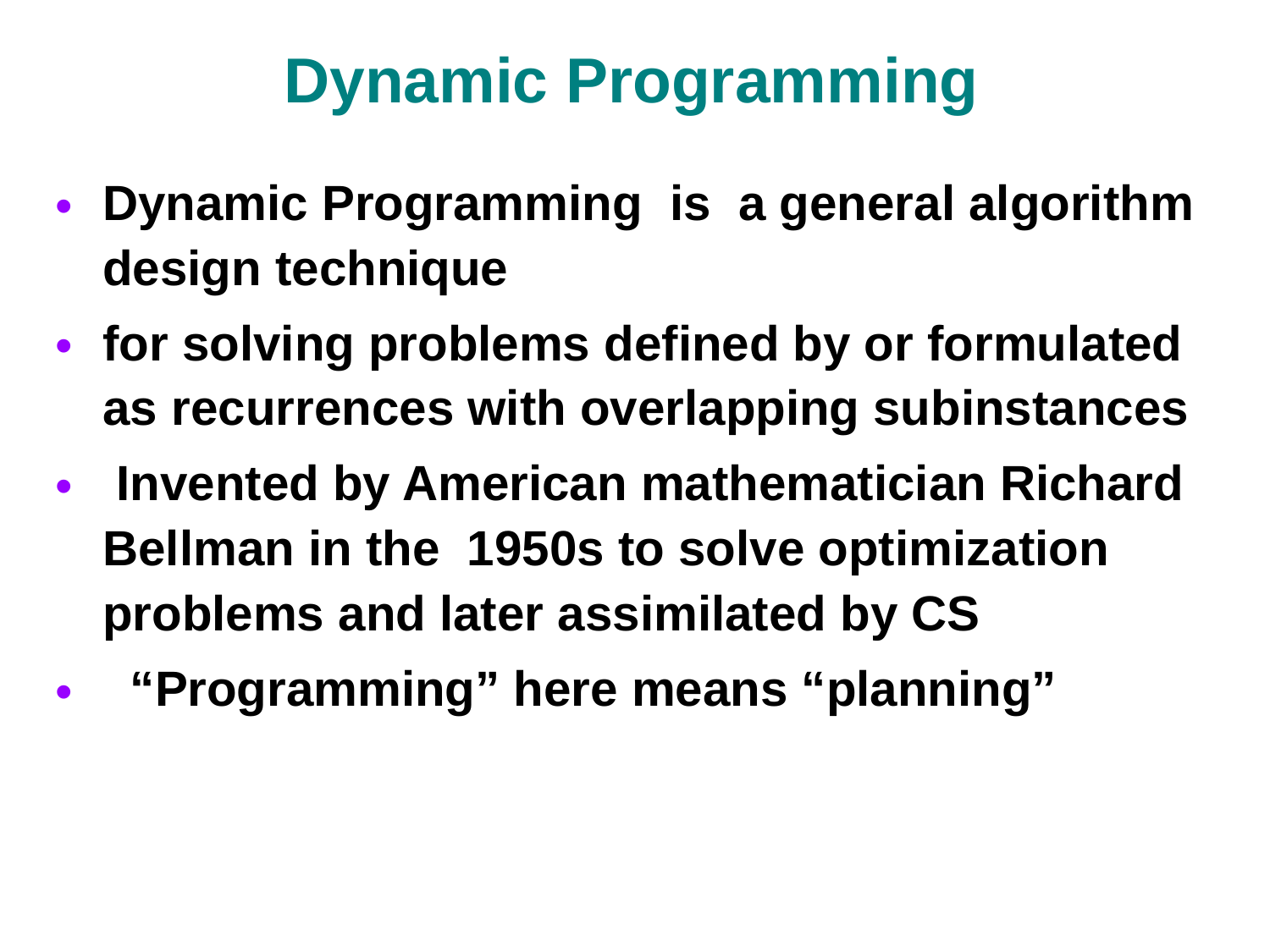

# Dynamic Programming
Dynamic Programming  is  a general algorithm design technique
for solving problems defined by or formulated as recurrences with overlapping subinstances
 Invented by American mathematician Richard Bellman in the  1950s to solve optimization problems and later assimilated by CS
  “Programming” here means “planning”